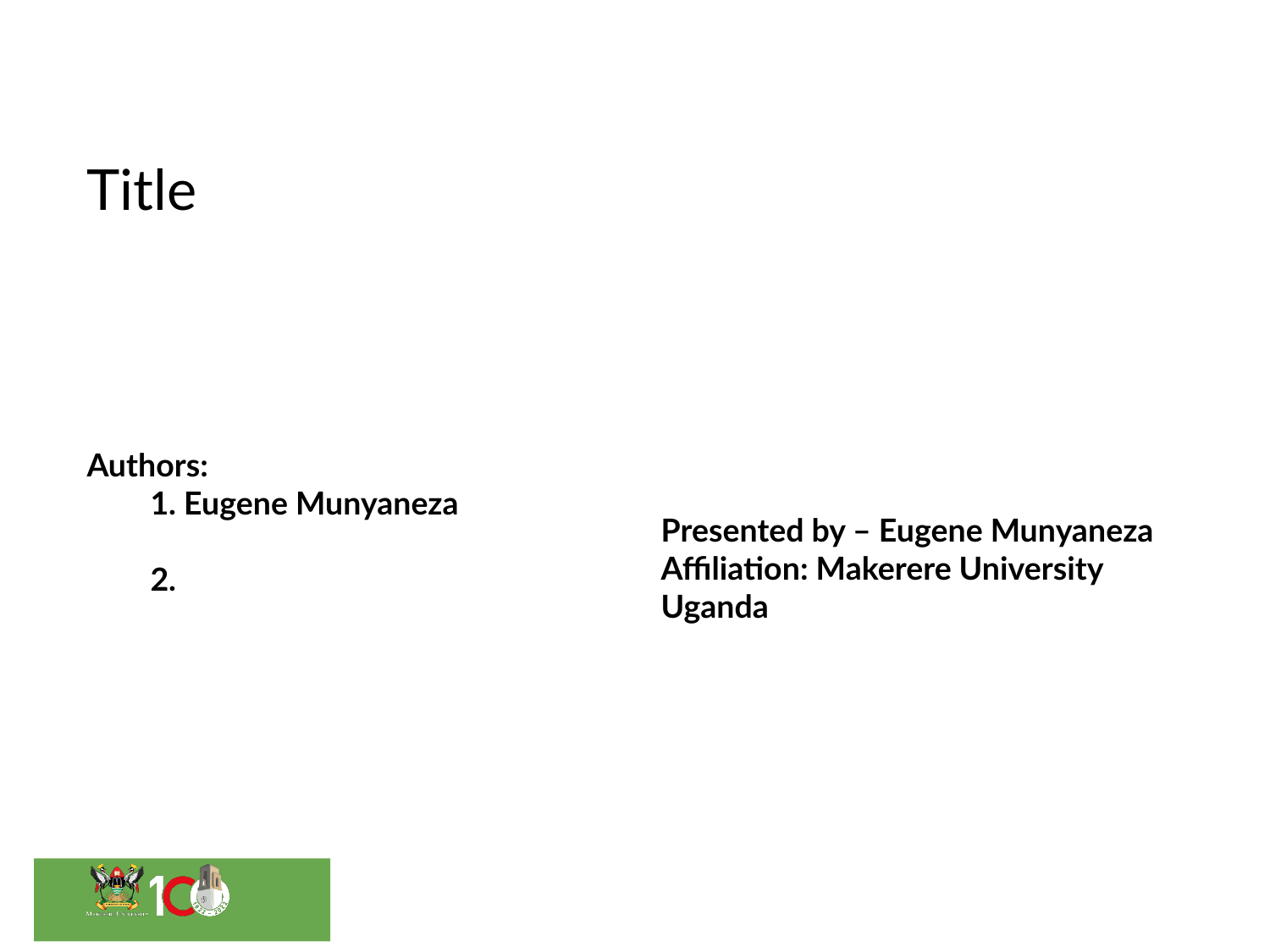

Title
Authors:
1. Eugene Munyaneza

2.

Presented by – Eugene Munyaneza
Affiliation: Makerere University
Uganda